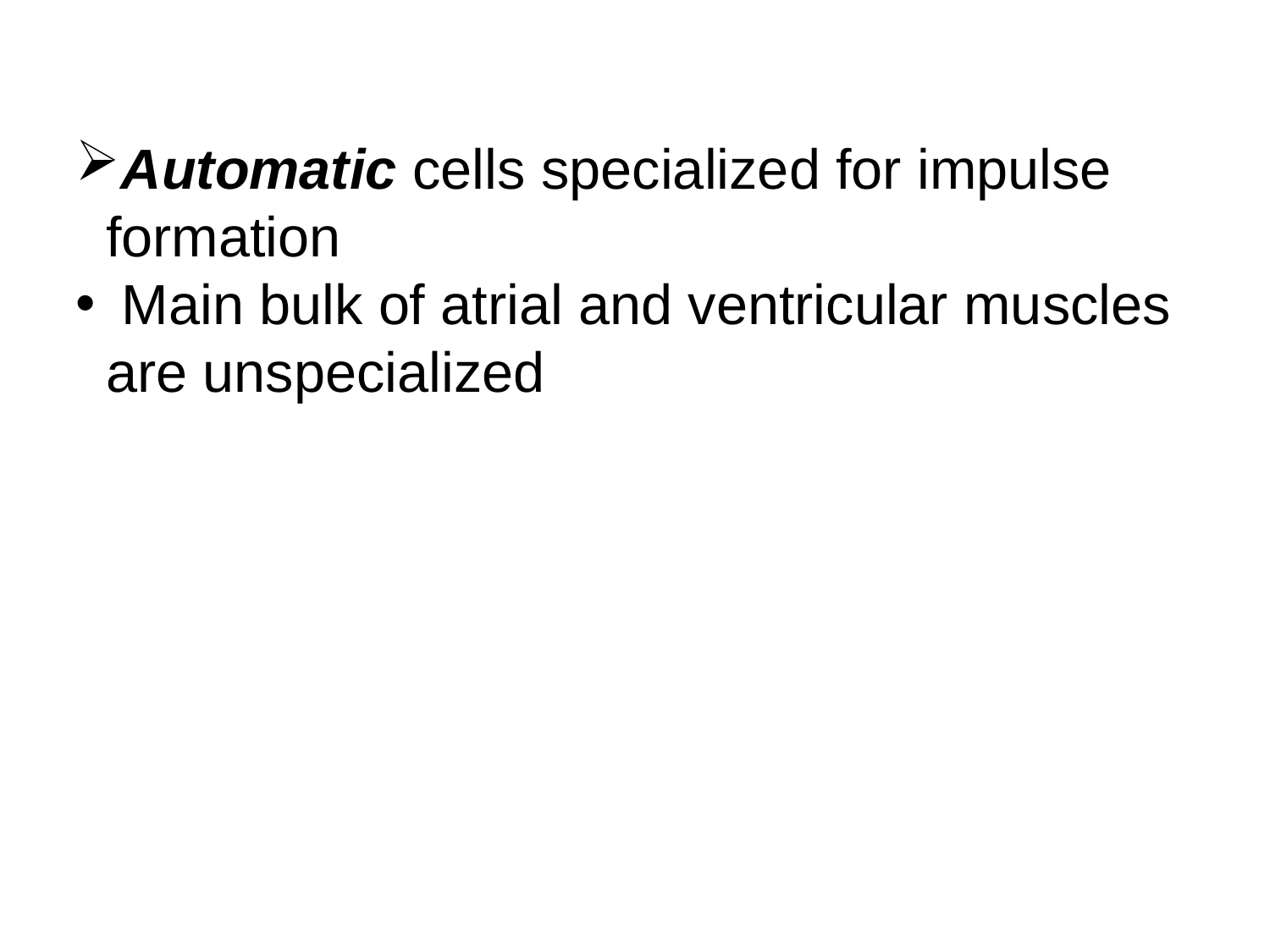

Automatic cells specialized for impulse formation
 Main bulk of atrial and ventricular muscles are unspecialized